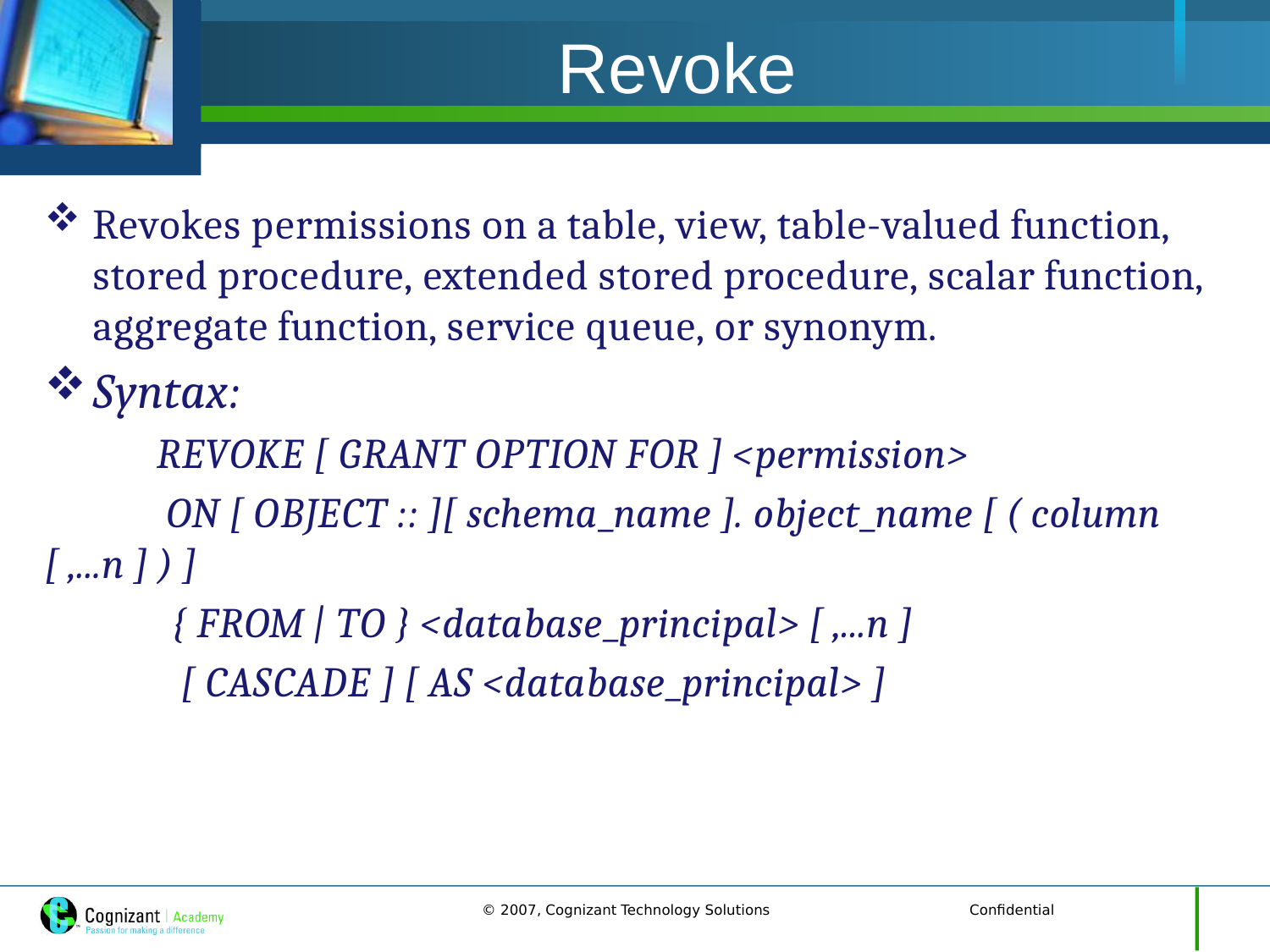

# Revoke
Revokes permissions on a table, view, table-valued function, stored procedure, extended stored procedure, scalar function, aggregate function, service queue, or synonym.
Syntax:
            REVOKE [ GRANT OPTION FOR ] <permission>
             ON [ OBJECT :: ][ schema_name ]. object_name [ ( column 	[ ,...n ] ) ]
	{ FROM | TO } <database_principal> [ ,...n ]
	 [ CASCADE ] [ AS <database_principal> ]